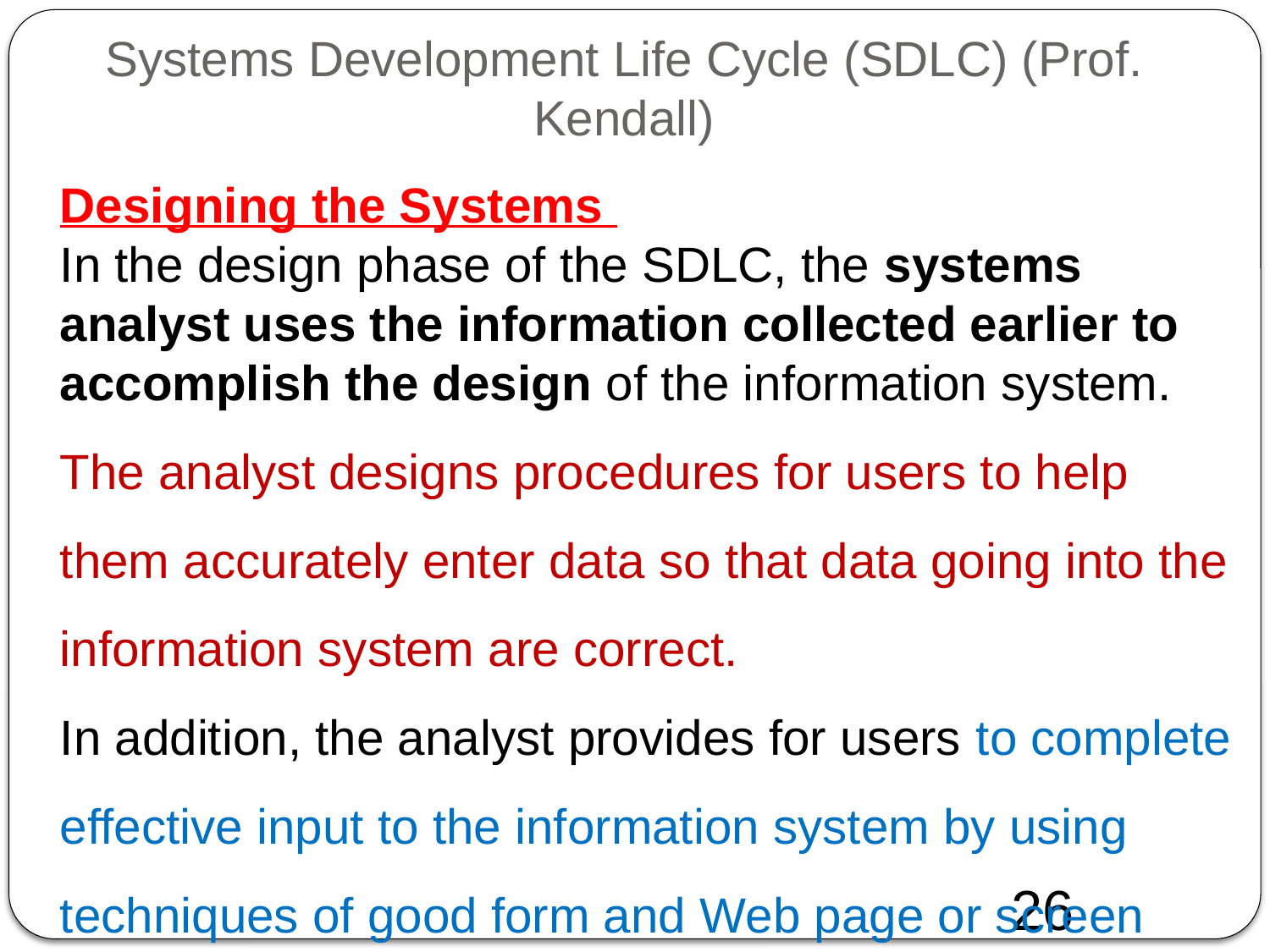

Systems Development Life Cycle (SDLC) (Prof. Kendall)
Designing the Systems
In the design phase of the SDLC, the systems analyst uses the information collected earlier to accomplish the design of the information system.
The analyst designs procedures for users to help them accurately enter data so that data going into the information system are correct.
In addition, the analyst provides for users to complete effective input to the information system by using techniques of good form and Web page or screen design.

26